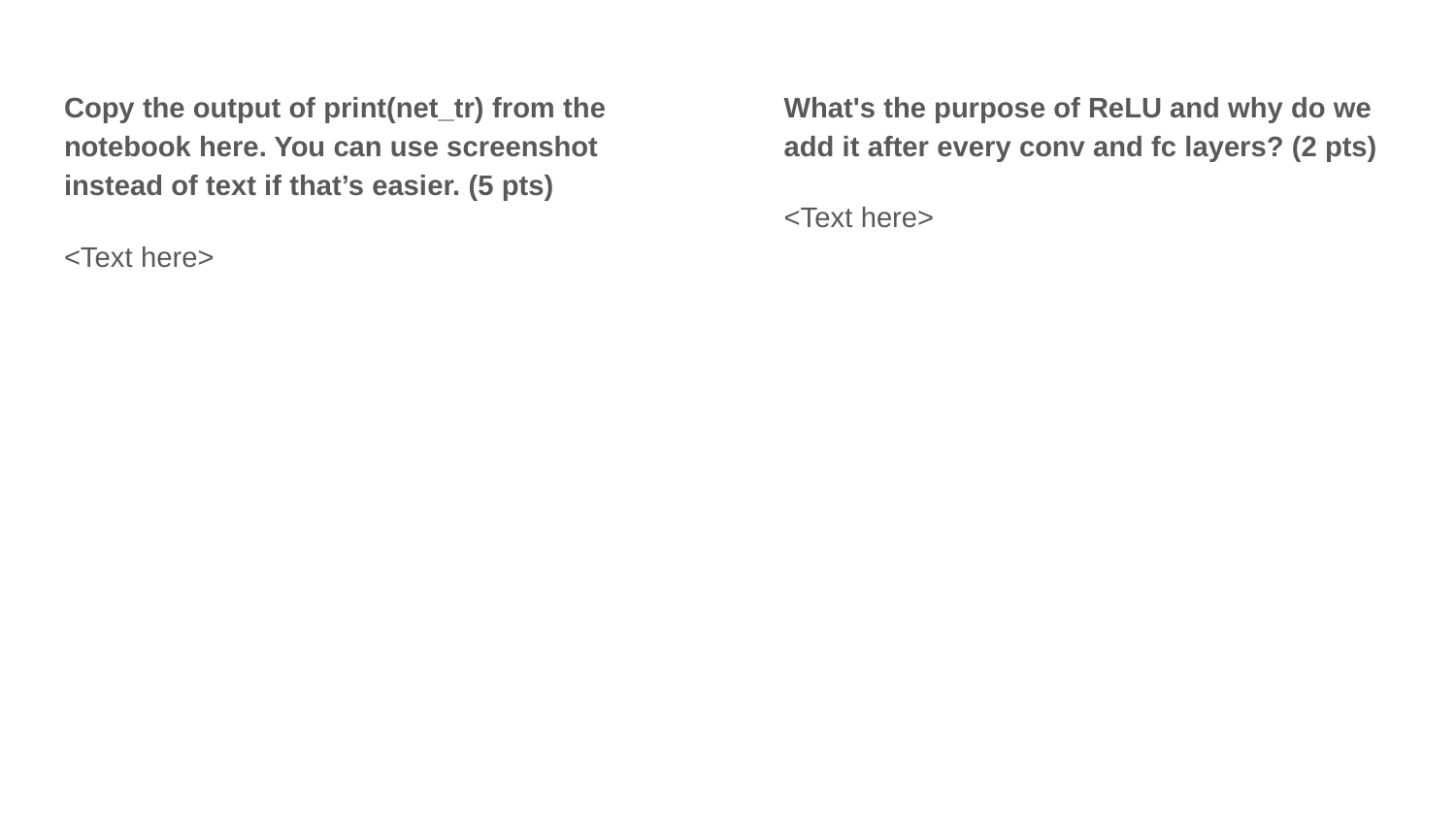

What's the purpose of ReLU and why do we add it after every conv and fc layers? (2 pts)
<Text here>

Copy the output of print(net_tr) from the notebook here. You can use screenshot instead of text if that’s easier. (5 pts)
<Text here>